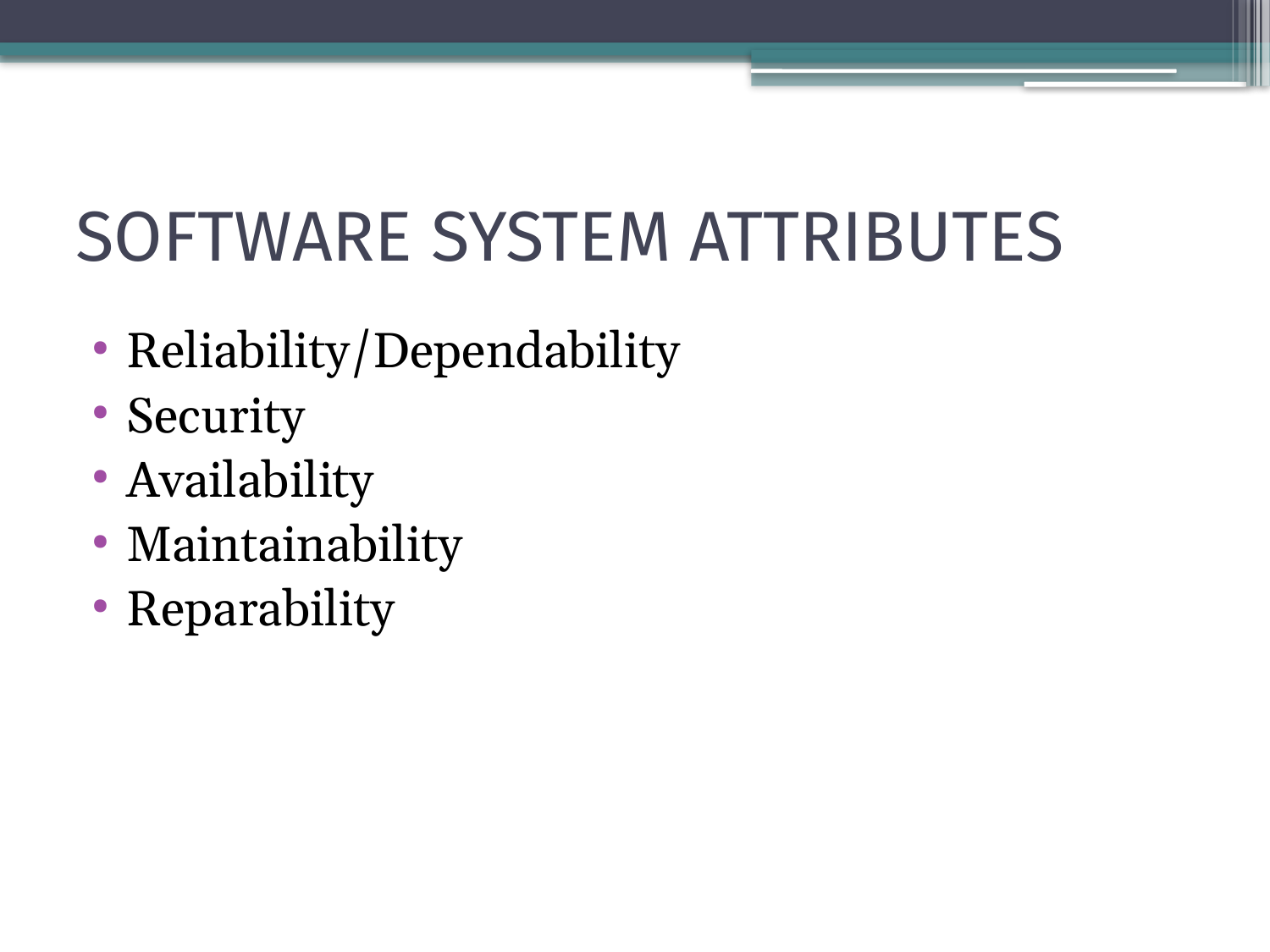

# SOFTWARE SYSTEM ATTRIBUTES
Reliability/Dependability
Security
Availability
Maintainability
Reparability